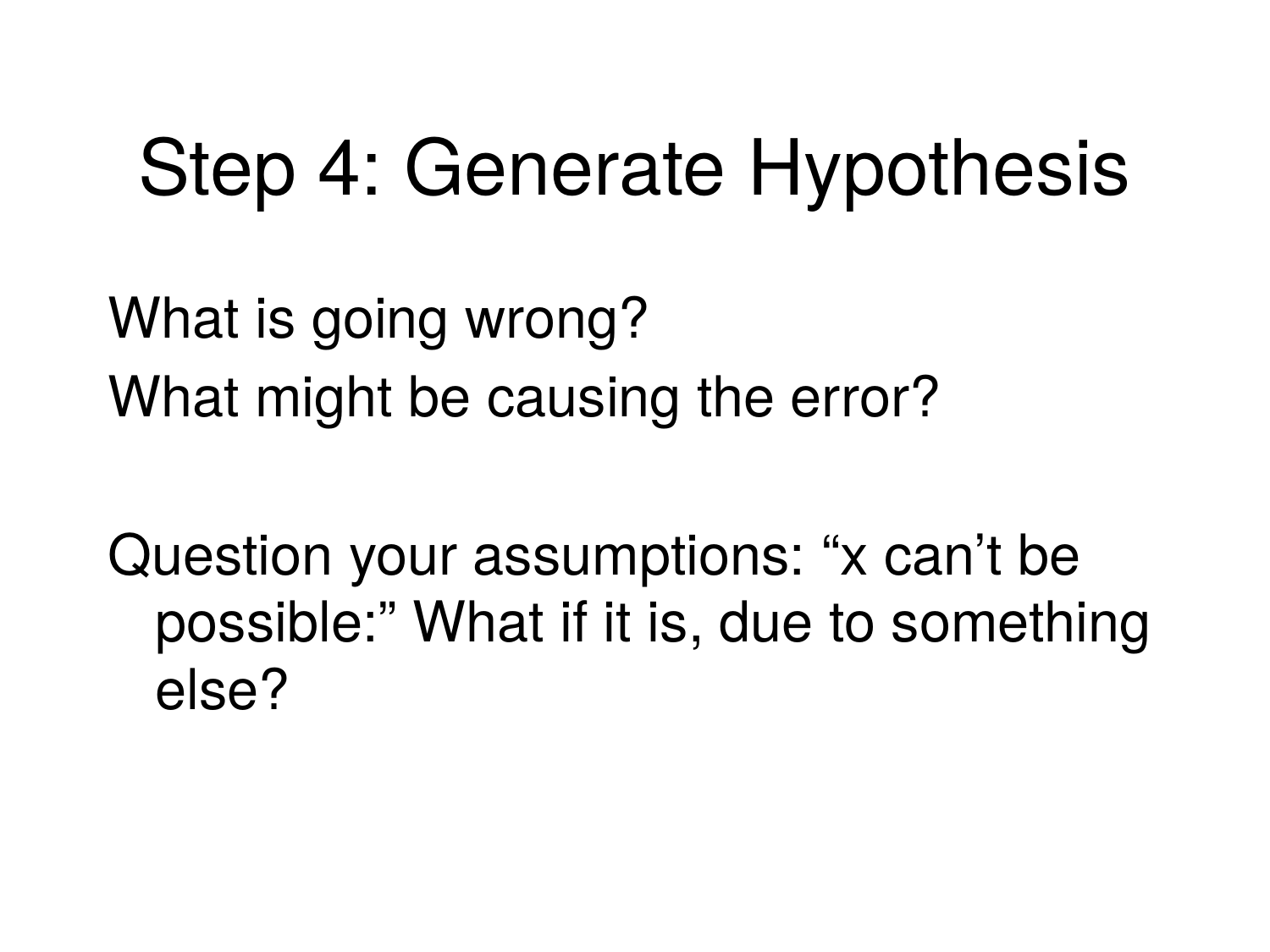

# Step 4: Generate Hypothesis
What is going wrong?
What might be causing the error?

Question your assumptions: “x can’t be possible:” What if it is, due to something else?